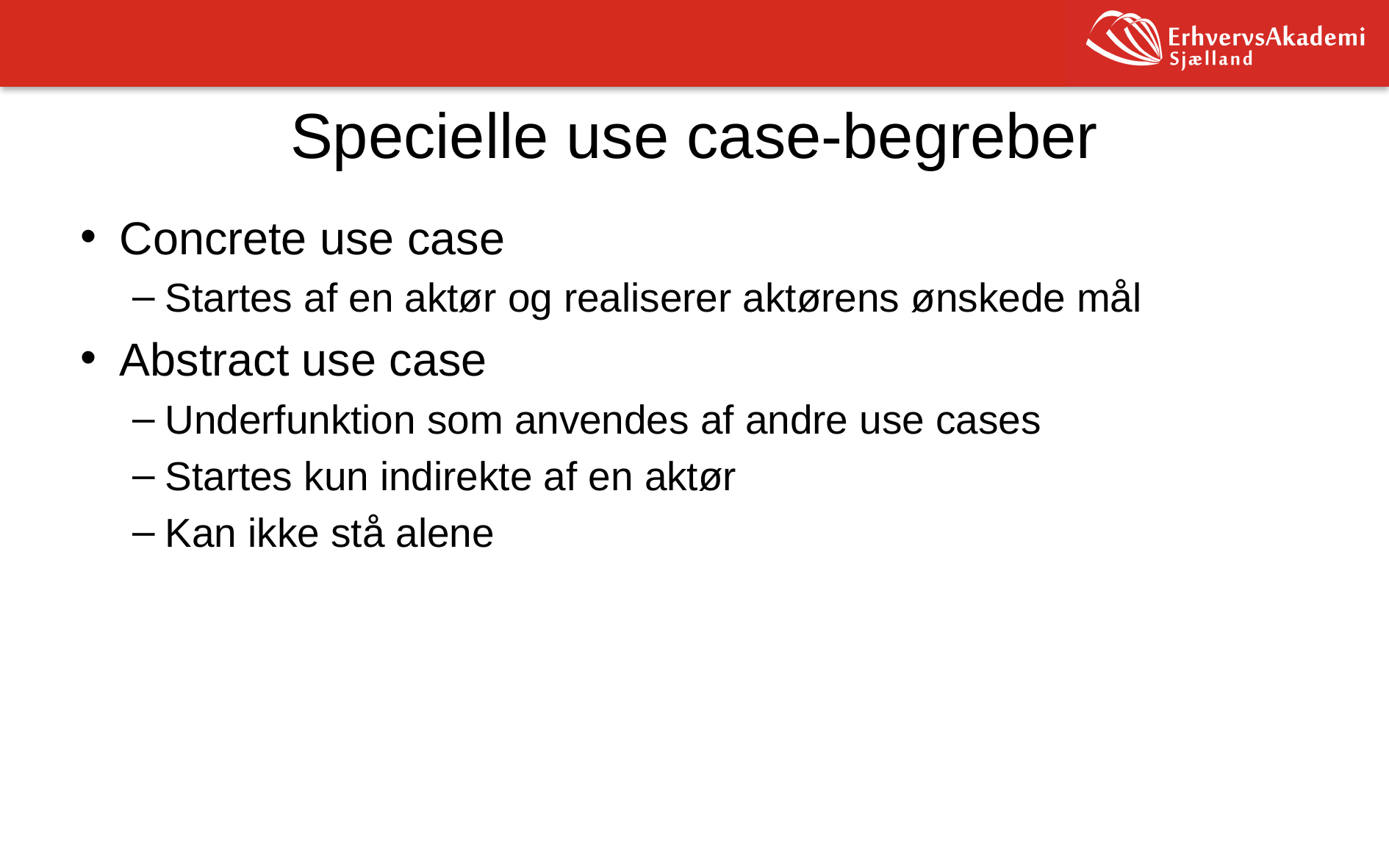

# Specielle use case-begreber
Concrete use case
Startes af en aktør og realiserer aktørens ønskede mål
Abstract use case
Underfunktion som anvendes af andre use cases
Startes kun indirekte af en aktør
Kan ikke stå alene